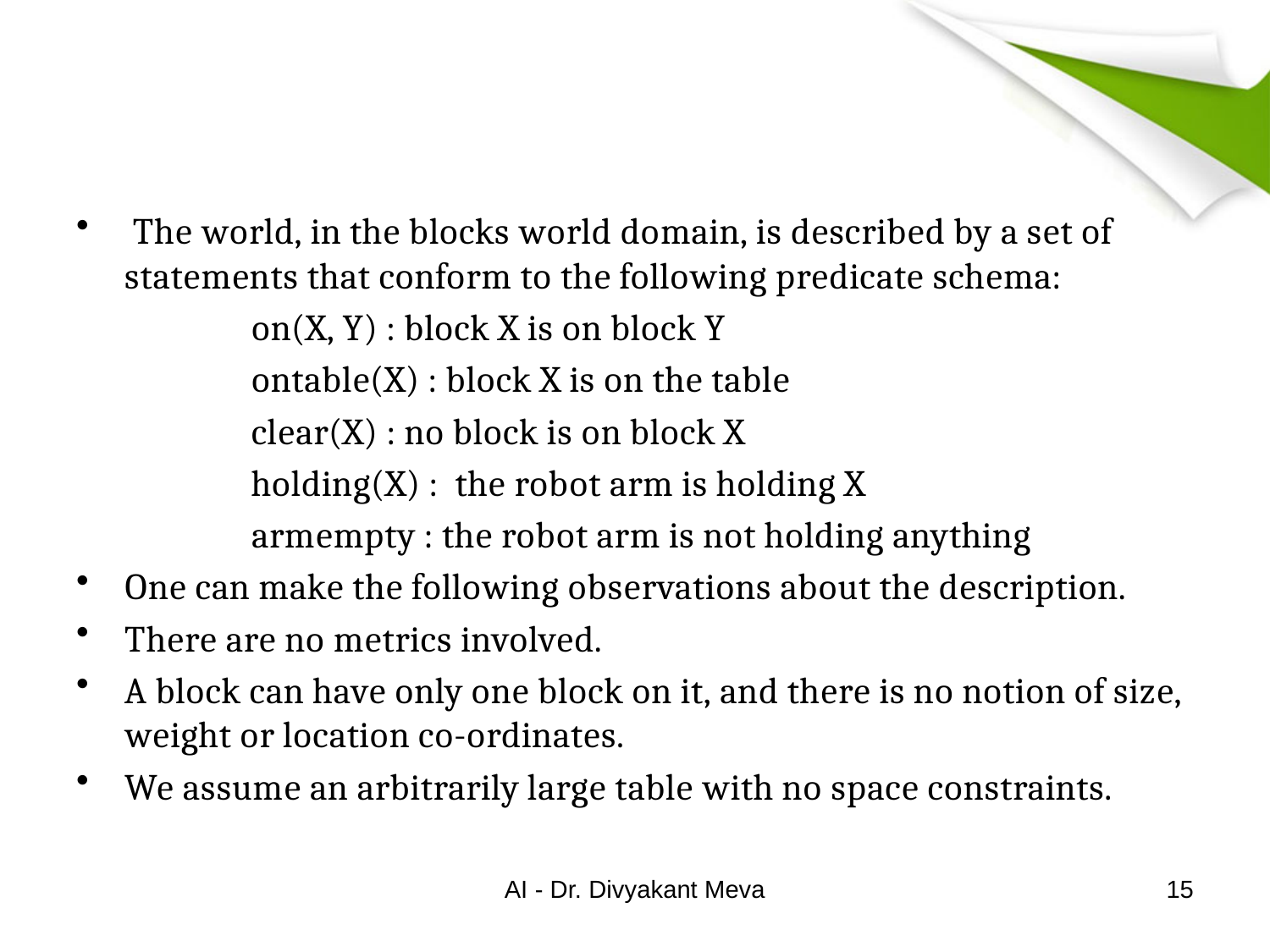

#
 The world, in the blocks world domain, is described by a set of statements that conform to the following predicate schema:
		on(X, Y) : block X is on block Y
		ontable(X) : block X is on the table
		clear(X) : no block is on block X
		holding(X) :  the robot arm is holding X
		armempty : the robot arm is not holding anything
One can make the following observations about the description.
There are no metrics involved.
A block can have only one block on it, and there is no notion of size, weight or location co-ordinates.
We assume an arbitrarily large table with no space constraints.
AI - Dr. Divyakant Meva
15